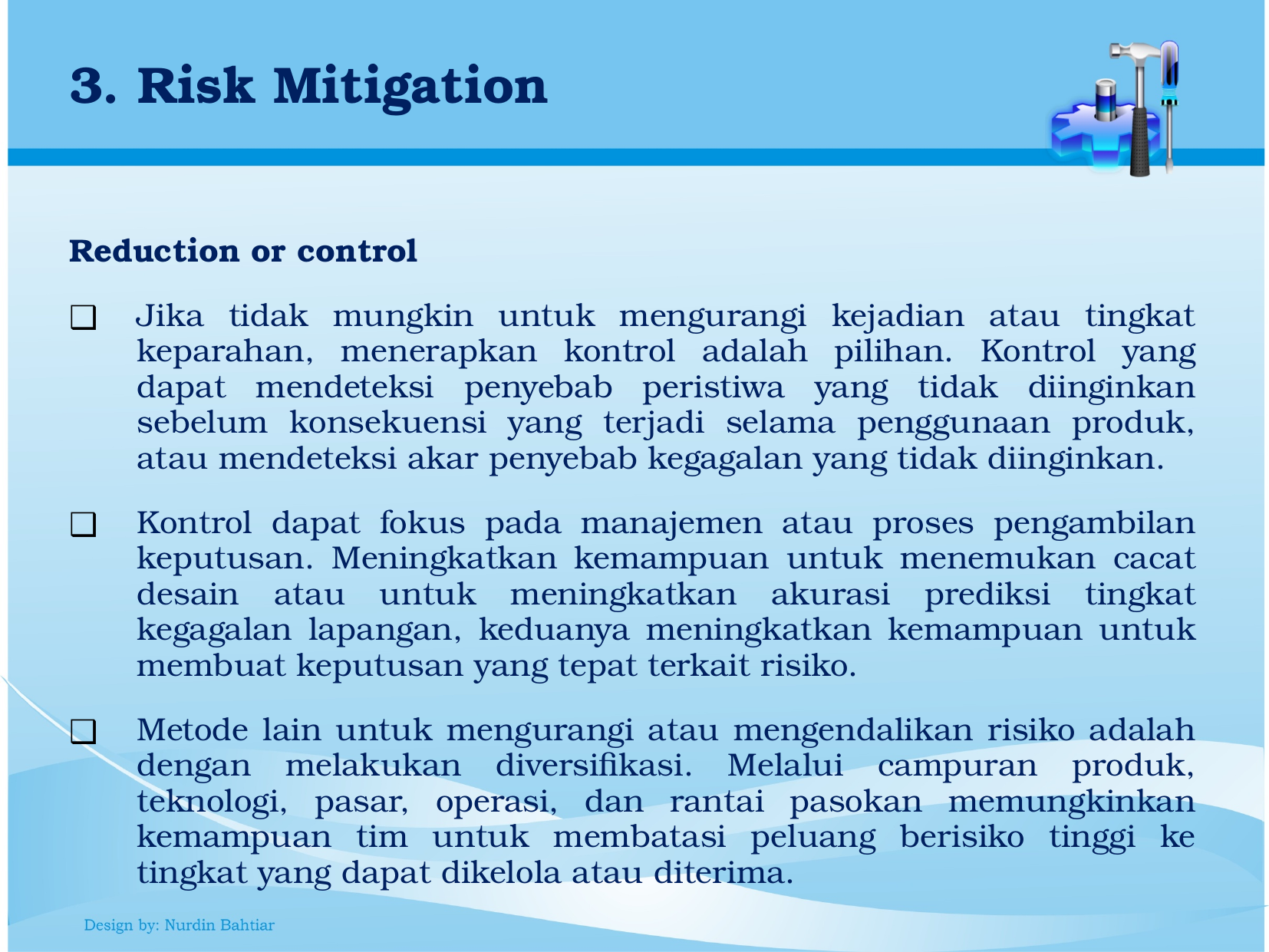

3. Risk Mitigation
Reduction or control
Jika tidak mungkin untuk mengurangi kejadian atau tingkat keparahan, menerapkan kontrol adalah pilihan. Kontrol yang dapat mendeteksi penyebab peristiwa yang tidak diinginkan sebelum konsekuensi yang terjadi selama penggunaan produk, atau mendeteksi akar penyebab kegagalan yang tidak diinginkan.
Kontrol dapat fokus pada manajemen atau proses pengambilan keputusan. Meningkatkan kemampuan untuk menemukan cacat desain atau untuk meningkatkan akurasi prediksi tingkat kegagalan lapangan, keduanya meningkatkan kemampuan untuk membuat keputusan yang tepat terkait risiko.
Metode lain untuk mengurangi atau mengendalikan risiko adalah dengan melakukan diversifikasi. Melalui campuran produk, teknologi, pasar, operasi, dan rantai pasokan memungkinkan kemampuan tim untuk membatasi peluang berisiko tinggi ke tingkat yang dapat dikelola atau diterima.